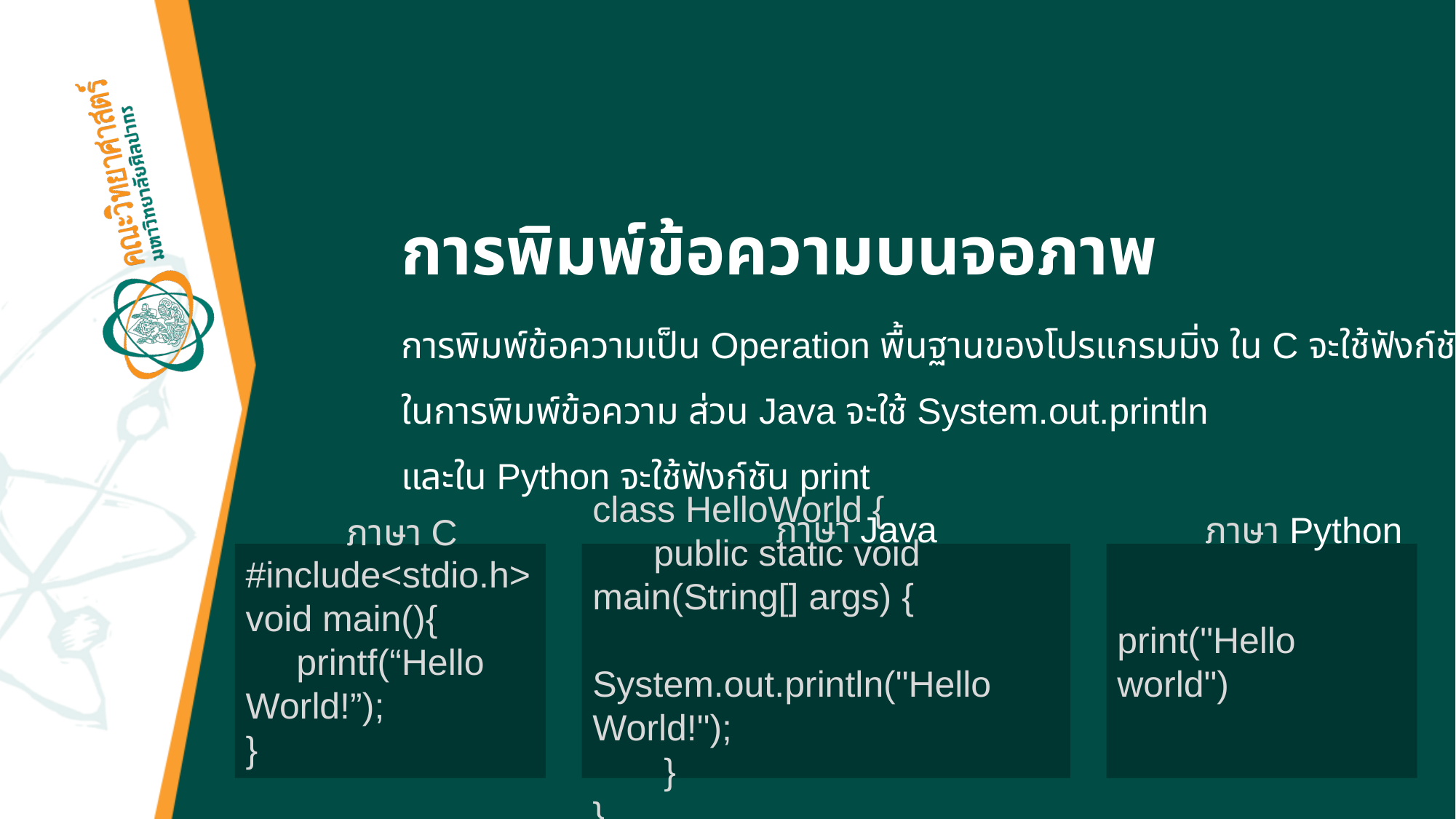

การพิมพ์ข้อความบนจอภาพ
การพิมพ์ข้อความเป็น Operation พื้นฐานของโปรแกรมมิ่ง ใน C จะใช้ฟังก์ชัน printf
ในการพิมพ์ข้อความ ส่วน Java จะใช้ System.out.println
และใน Python จะใช้ฟังก์ชัน print
ภาษา Java
ภาษา Python
ภาษา C
#include<stdio.h>
void main(){
     printf(“Hello World!”);
}
class HelloWorld {
      public static void main(String[] args) {
            System.out.println("Hello World!");
       }
}
print("Hello world")